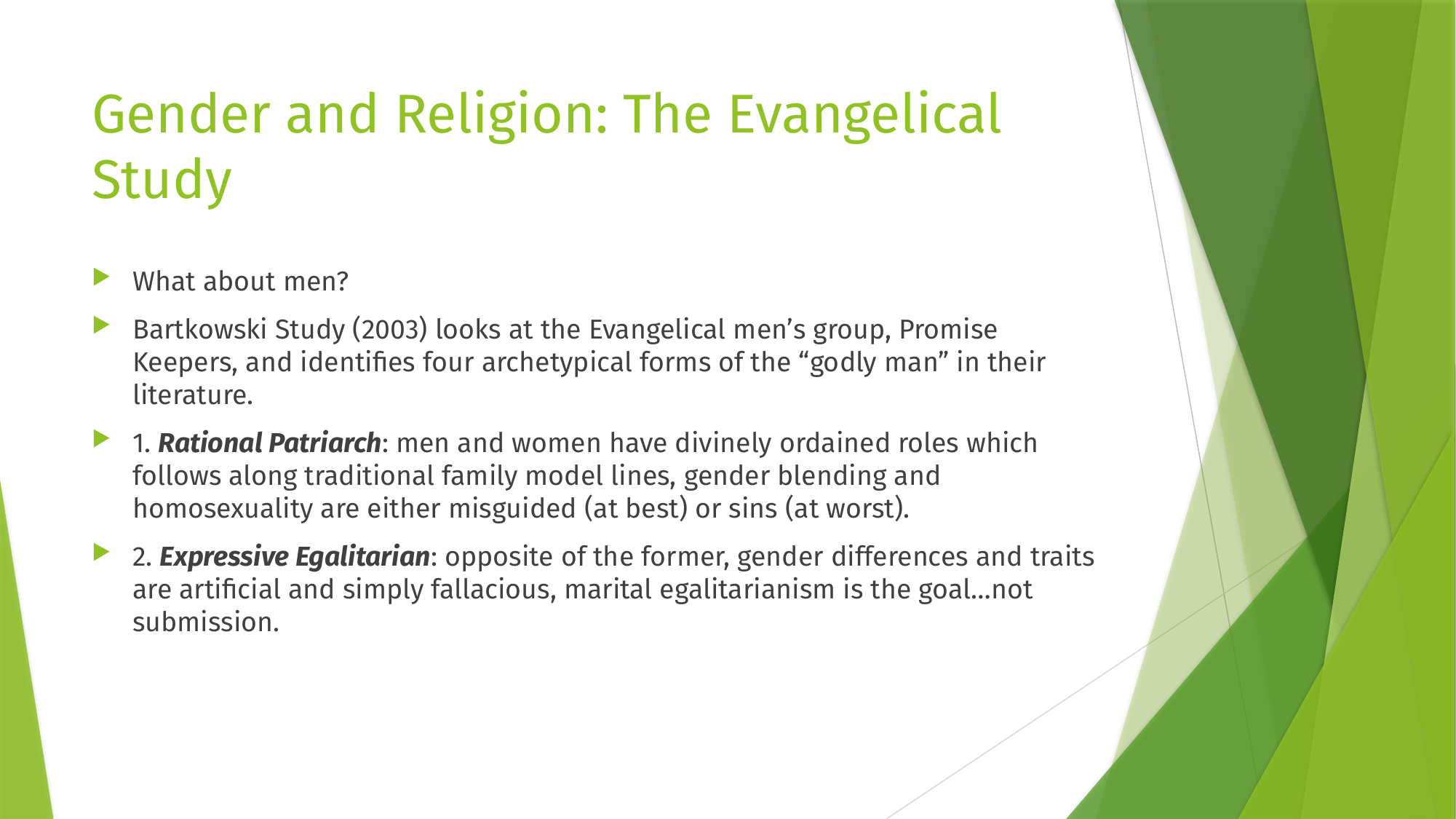

# Gender and Religion: The Evangelical Study
What about men?
Bartkowski Study (2003) looks at the Evangelical men’s group, Promise Keepers, and identifies four archetypical forms of the “godly man” in their literature.
1. Rational Patriarch: men and women have divinely ordained roles which follows along traditional family model lines, gender blending and homosexuality are either misguided (at best) or sins (at worst).
2. Expressive Egalitarian: opposite of the former, gender differences and traits are artificial and simply fallacious, marital egalitarianism is the goal…not submission.